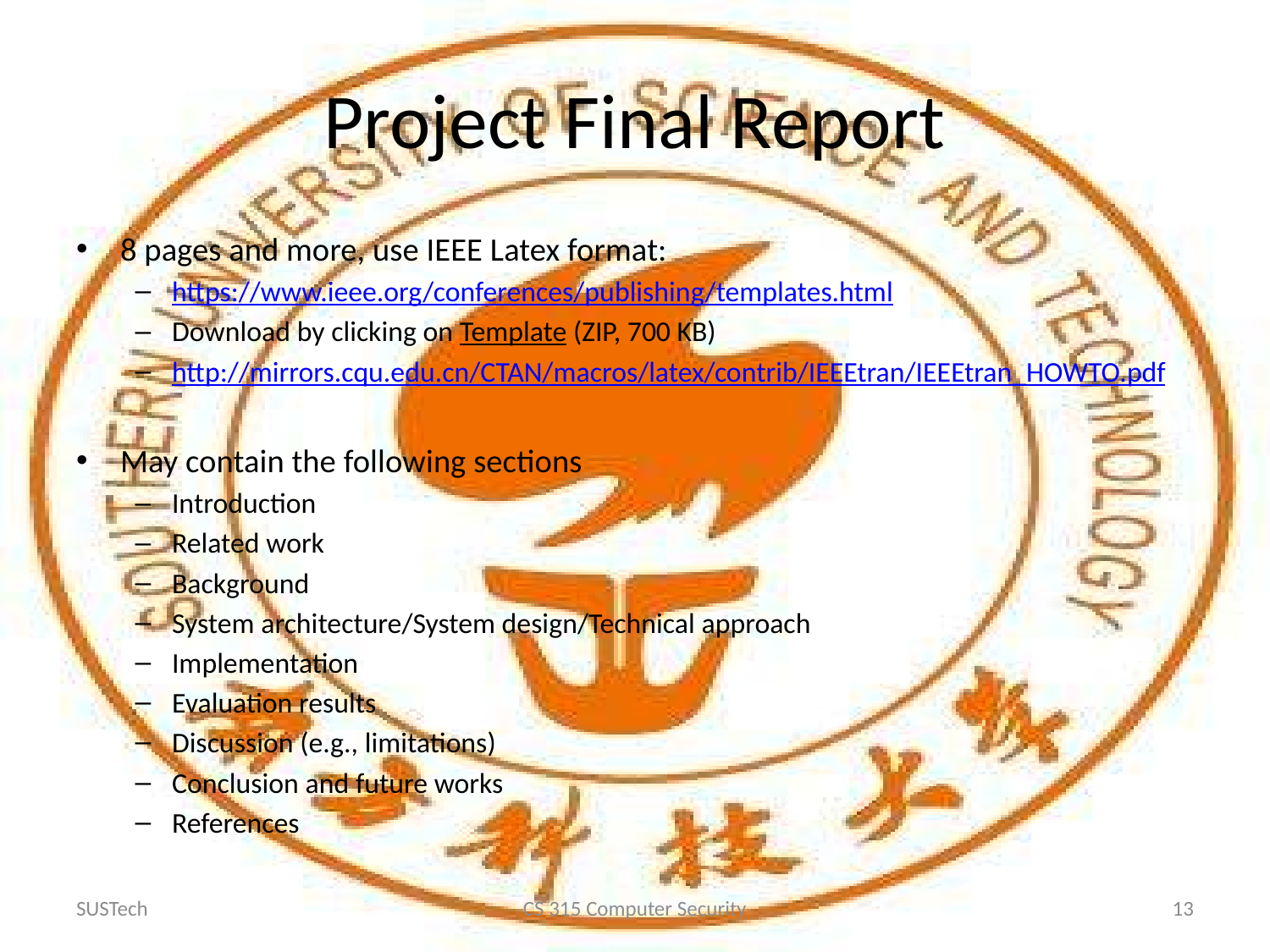

# Project Final Report
8 pages and more, use IEEE Latex format:
https://www.ieee.org/conferences/publishing/templates.html
Download by clicking on Template (ZIP, 700 KB)
http://mirrors.cqu.edu.cn/CTAN/macros/latex/contrib/IEEEtran/IEEEtran_HOWTO.pdf

May contain the following sections
Introduction
Related work
Background
System architecture/System design/Technical approach
Implementation
Evaluation results
Discussion (e.g., limitations)
Conclusion and future works
References
SUSTech
CS 315 Computer Security
13